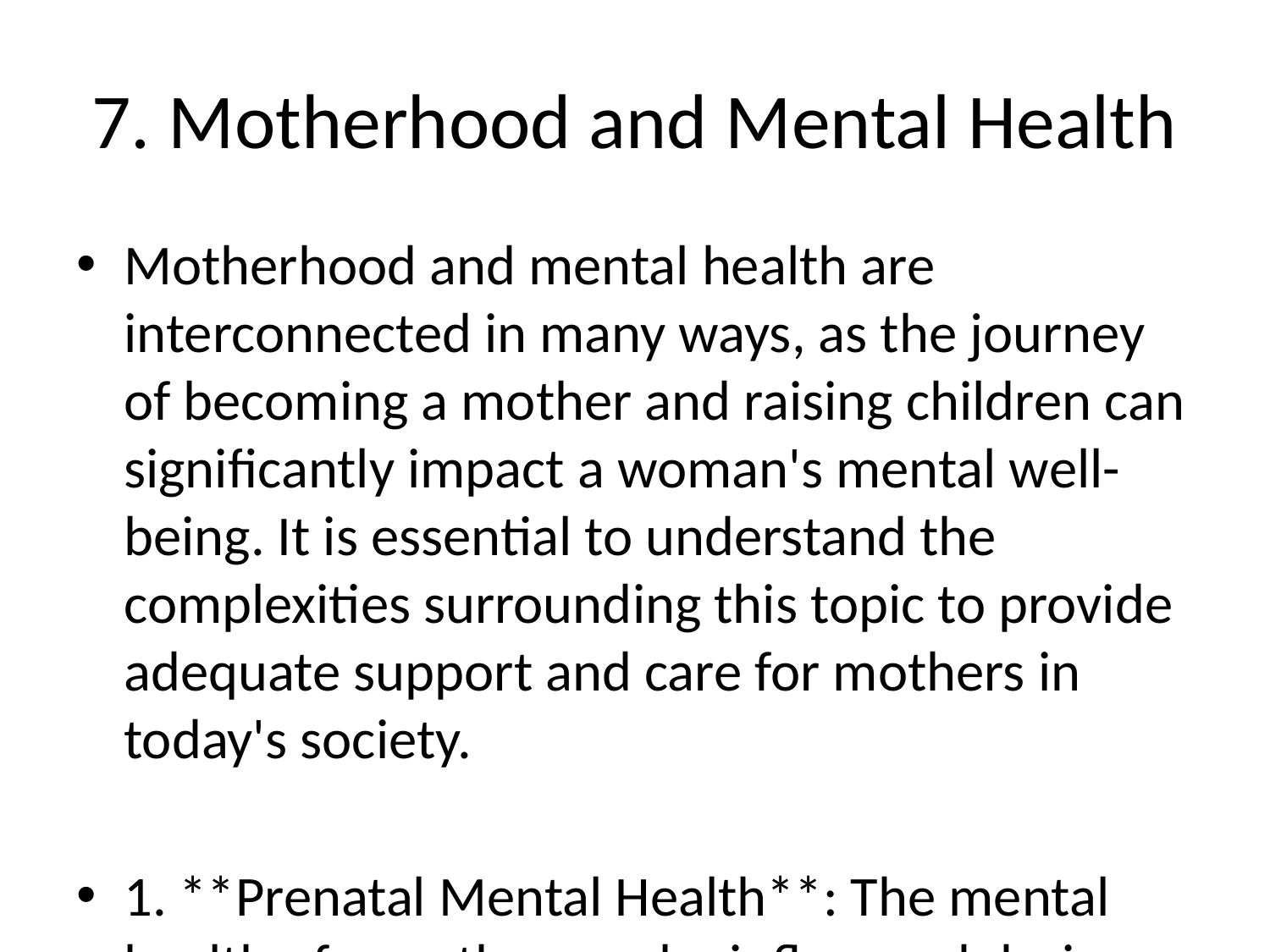

# 7. Motherhood and Mental Health
Motherhood and mental health are interconnected in many ways, as the journey of becoming a mother and raising children can significantly impact a woman's mental well-being. It is essential to understand the complexities surrounding this topic to provide adequate support and care for mothers in today's society.

1. **Prenatal Mental Health**: The mental health of a mother can be influenced during pregnancy, with conditions such as antenatal depression and anxiety being common. It is crucial to screen for these conditions early on to provide interventions and support for expectant mothers.

2. **Postpartum Depression**: Postpartum depression is a prevalent mental health condition that affects many mothers after giving birth. Symptoms include feelings of sadness, anxiety, and exhaustion, which can significantly impact a mother's ability to care for her child and herself.

3. **Postpartum Anxiety**: Mothers can also experience postpartum anxiety, characterized by excessive worry, fear, and racing thoughts. This condition can be debilitating and make it challenging for mothers to function in their daily lives.

4. **Postpartum Psychosis**: Although rare, postpartum psychosis is a severe mental health condition that requires immediate medical attention. Mothers experiencing postpartum psychosis may have delusions, hallucinations, and exhibit erratic behavior.

5. **Motherhood and Identity**: The transition to motherhood can trigger identity shifts and feelings of loss of self for many women. Balancing the demands of motherhood with personal needs and aspirations can impact a mother's mental health and overall well-being.

6. **Social Support**: Support from partners, family members, friends, and healthcare providers plays a crucial role in promoting positive mental health outcomes for mothers. Having a strong support system can help mothers navigate the challenges of motherhood more effectively.

7. **Self-Care**: Encouraging mothers to prioritize self-care practices such as adequate rest, healthy eating, physical activity, and seeking help when needed is essential for maintaining good mental health. Self-care strategies can help mothers cope with stress and prevent mental health issues.

8. **Professional Help**: Mothers experiencing persistent mental health symptoms should seek professional help from mental health providers. Therapy, counseling, medication, and support groups are valuable resources for mothers struggling with their mental health.

9. **Stigma and Barriers**: Stigma surrounding mental health issues and societal expectations of motherhood can prevent women from seeking help when needed. Breaking down these barriers through education, awareness, and destigmatization efforts is crucial for supporting mothers' mental health.

In conclusion, motherhood and mental health are intertwined aspects of a woman's life that require attention, understanding, and support. By addressing the mental health needs of mothers, we can promote healthier outcomes for both mothers and their children.